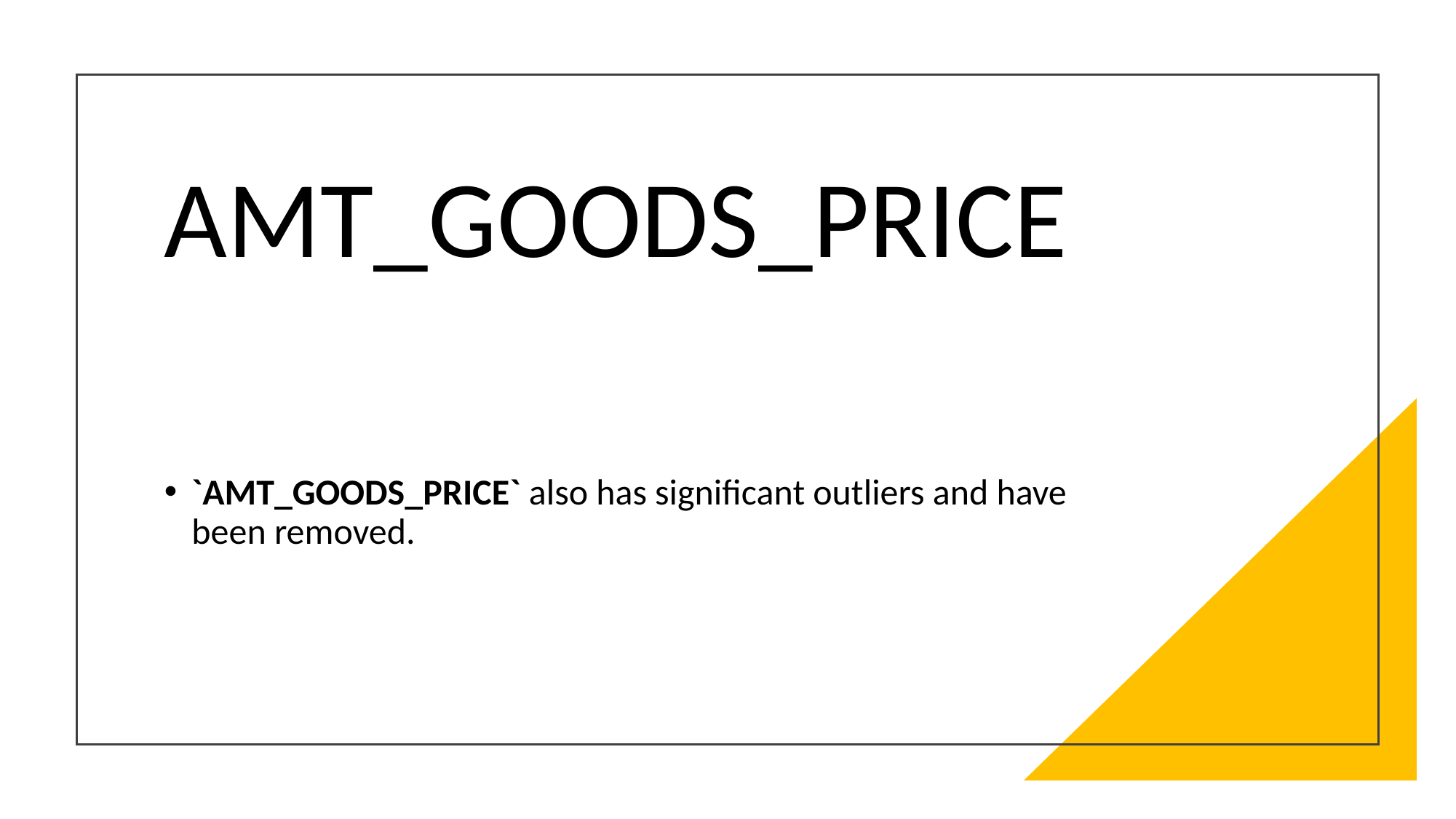

# AMT_GOODS_PRICE

`AMT_GOODS_PRICE` also has significant outliers and have been removed.